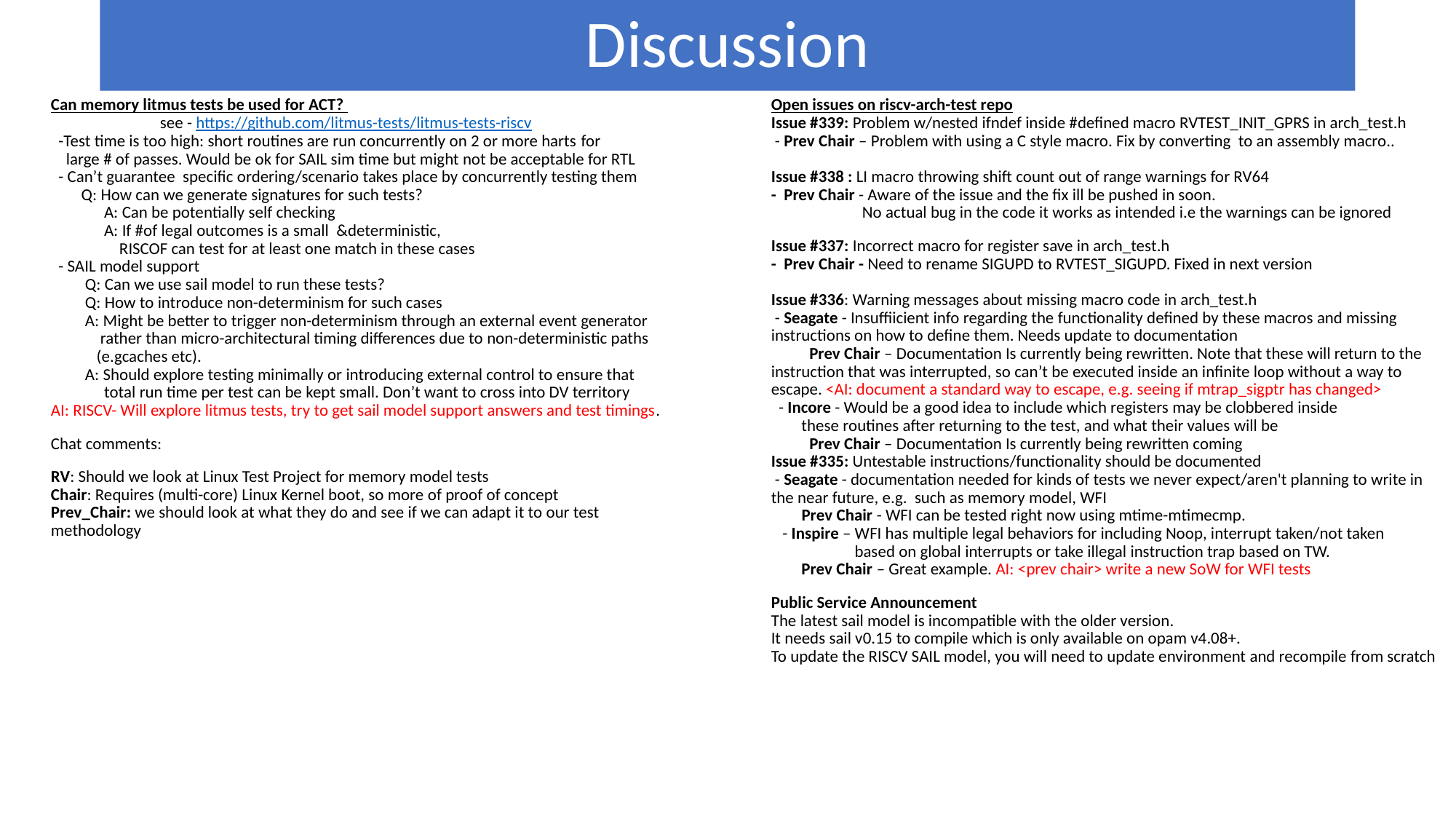

# Discussion
Can memory litmus tests be used for ACT?
	see - https://github.com/litmus-tests/litmus-tests-riscv​
  -Test time is too high: short routines are run concurrently on 2 or more harts​ for
    large # of passes. Would be ok for SAIL sim time but might not be acceptable for RTL
  - Can’t guarantee  specific ordering/scenario takes place by concurrently testing them
        Q: How can we generate signatures for such tests?
              A: Can be potentially self checking
              A: If #of legal outcomes is a small  &deterministic,
                  RISCOF can test for at least one match in these cases
  - SAIL model support
         Q: Can we use sail model to run these tests?
         Q: How to introduce non-determinism for such cases
         A: Might be better to trigger non-determinism through an external event generator
             rather than micro-architectural timing differences due to non-deterministic paths
            (e.gcaches etc).
         A: Should explore testing minimally or introducing external control to ensure that
              total run time per test can be kept small. Don’t want to cross into DV territory
AI: RISCV- Will explore litmus tests, try to get sail model support answers and test timings.
Chat comments:
RV: Should we look at Linux Test Project for memory model tests
Chair: Requires (multi-core) Linux Kernel boot, so more of proof of concept
Prev_Chair: we should look at what they do and see if we can adapt it to our test methodology

Open issues on riscv-arch-test repo
Issue #339: Problem w/nested ifndef inside #defined macro RVTEST_INIT_GPRS in arch_test.h
 - Prev Chair – Problem with using a C style macro. Fix by converting  to an assembly macro..
Issue #338 : LI macro throwing shift count out of range warnings for RV64
-  Prev Chair - Aware of the issue and the fix ill be pushed in soon.
                        No actual bug in the code it works as intended i.e the warnings can be ignored
Issue #337: Incorrect macro for register save in arch_test.h
-  Prev Chair - Need to rename SIGUPD to RVTEST_SIGUPD. Fixed in next version
Issue #336: Warning messages about missing macro code in arch_test.h
 - Seagate - Insuffiicient info regarding the functionality defined by these macros and missing instructions on how to define them. Needs update to documentation
          Prev Chair – Documentation Is currently being rewritten. Note that these will return to the instruction that was interrupted, so can’t be executed inside an infinite loop without a way to escape. <AI: document a standard way to escape, e.g. seeing if mtrap_sigptr has changed>
  - Incore - Would be a good idea to include which registers may be clobbered inside
        these routines after returning to the test, and what their values will be
          Prev Chair – Documentation Is currently being rewritten coming
Issue #335: Untestable instructions/functionality should be documented
 - Seagate - documentation needed for kinds of tests we never expect/aren't planning to write in the near future, e.g.  such as memory model, WFI
        Prev Chair - WFI can be tested right now using mtime-mtimecmp.
   - Inspire – WFI has multiple legal behaviors for including Noop, interrupt taken/not taken
                      based on global interrupts or take illegal instruction trap based on TW.
        Prev Chair – Great example. AI: <prev chair> write a new SoW for WFI tests
Public Service Announcement
The latest sail model is incompatible with the older version.
It needs sail v0.15 to compile which is only available on opam v4.08+.
To update the RISCV SAIL model, you will need to update environment and recompile from scratch